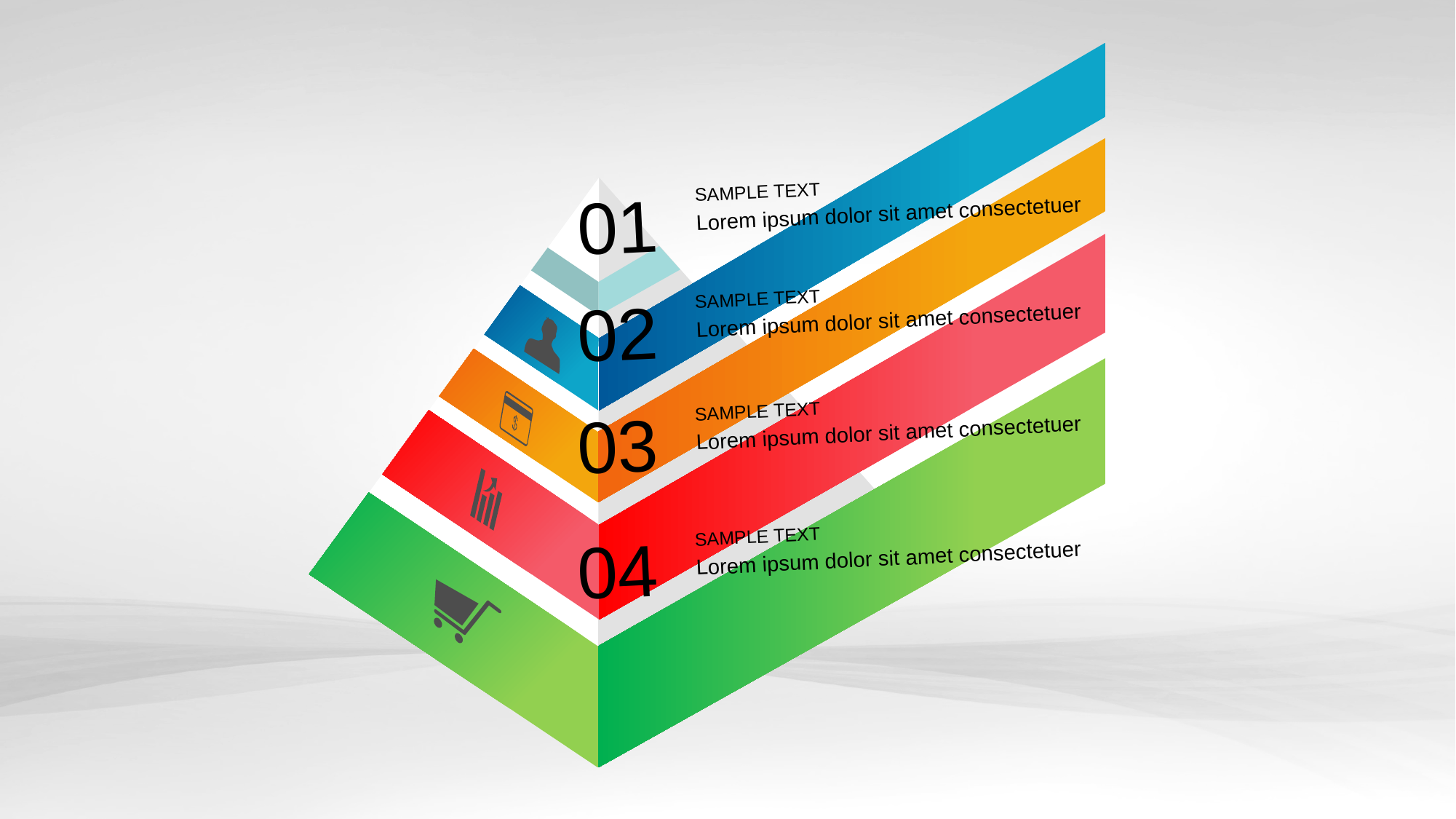

01
SAMPLE TEXT
Lorem ipsum dolor sit amet consectetuer

02
SAMPLE TEXT
Lorem ipsum dolor sit amet consectetuer

03
SAMPLE TEXT
Lorem ipsum dolor sit amet consectetuer

04
SAMPLE TEXT
Lorem ipsum dolor sit amet consectetuer